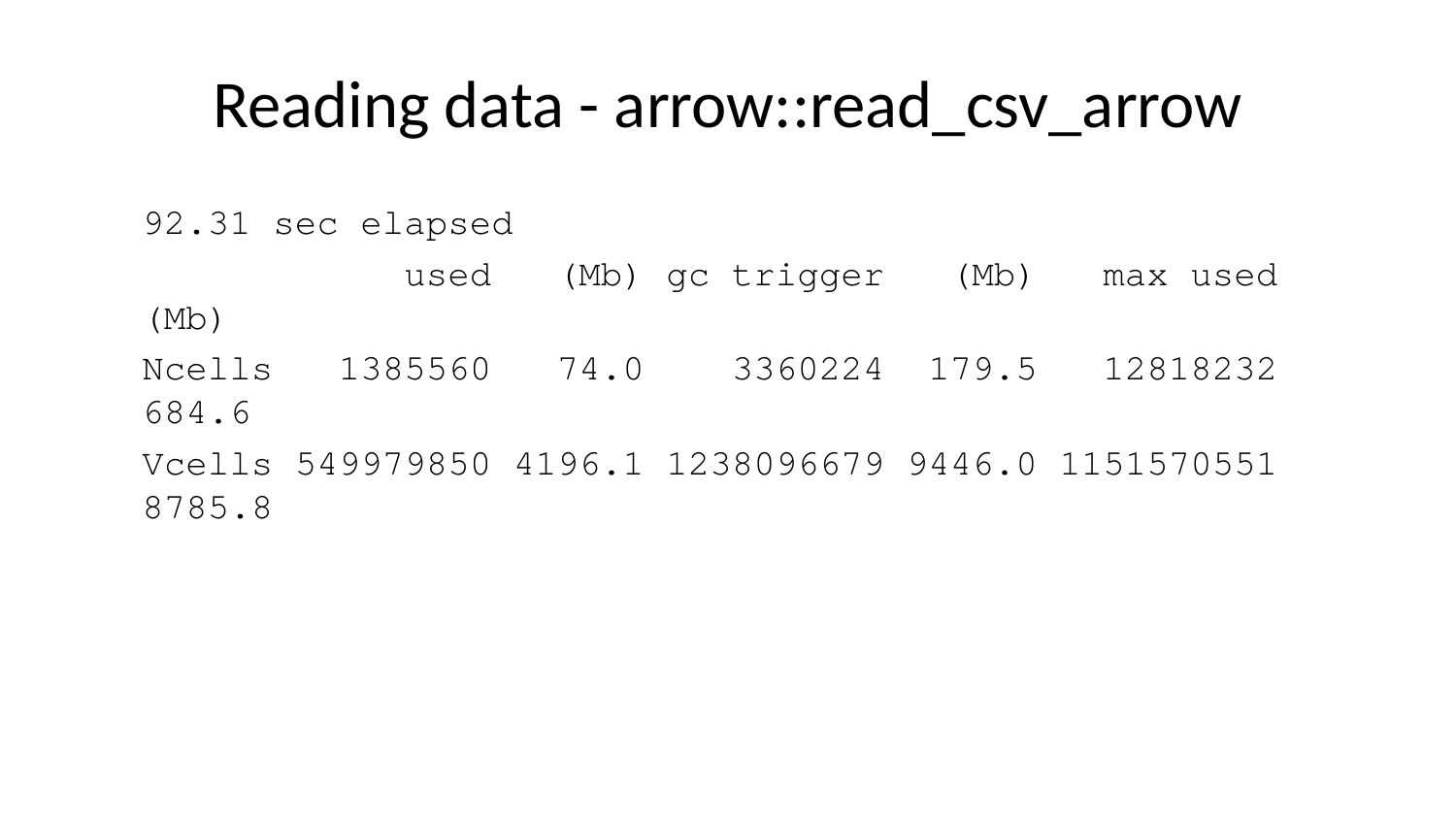

# Reading data - arrow::read_csv_arrow
92.31 sec elapsed
            used   (Mb) gc trigger   (Mb)   max used   (Mb)
Ncells   1385560   74.0    3360224  179.5   12818232  684.6
Vcells 549979850 4196.1 1238096679 9446.0 1151570551 8785.8